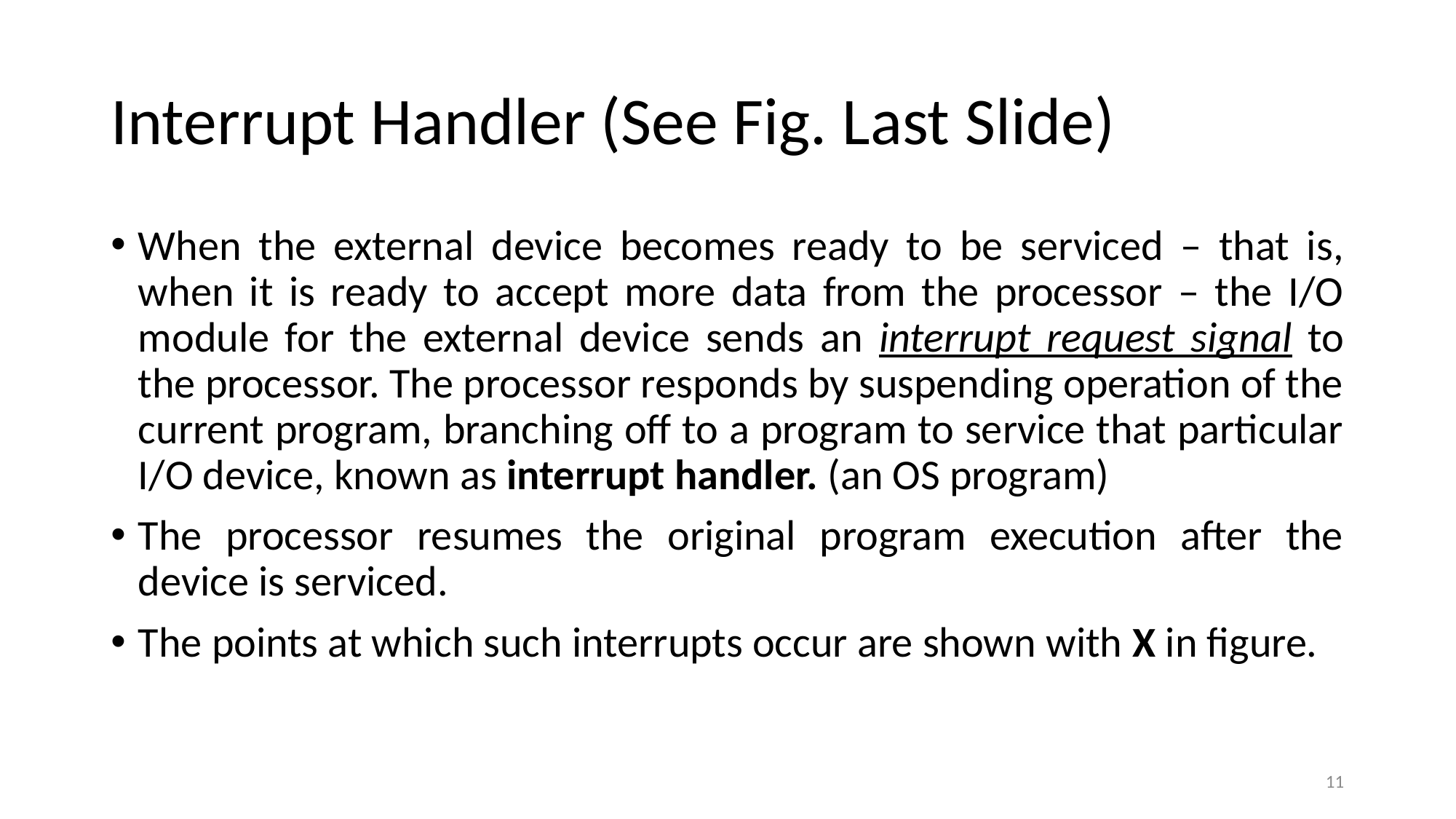

# Interrupt Handler (See Fig. Last Slide)
When the external device becomes ready to be serviced – that is, when it is ready to accept more data from the processor – the I/O module for the external device sends an interrupt request signal to the processor. The processor responds by suspending operation of the current program, branching off to a program to service that particular I/O device, known as interrupt handler. (an OS program)
The processor resumes the original program execution after the device is serviced.
The points at which such interrupts occur are shown with X in figure.
11